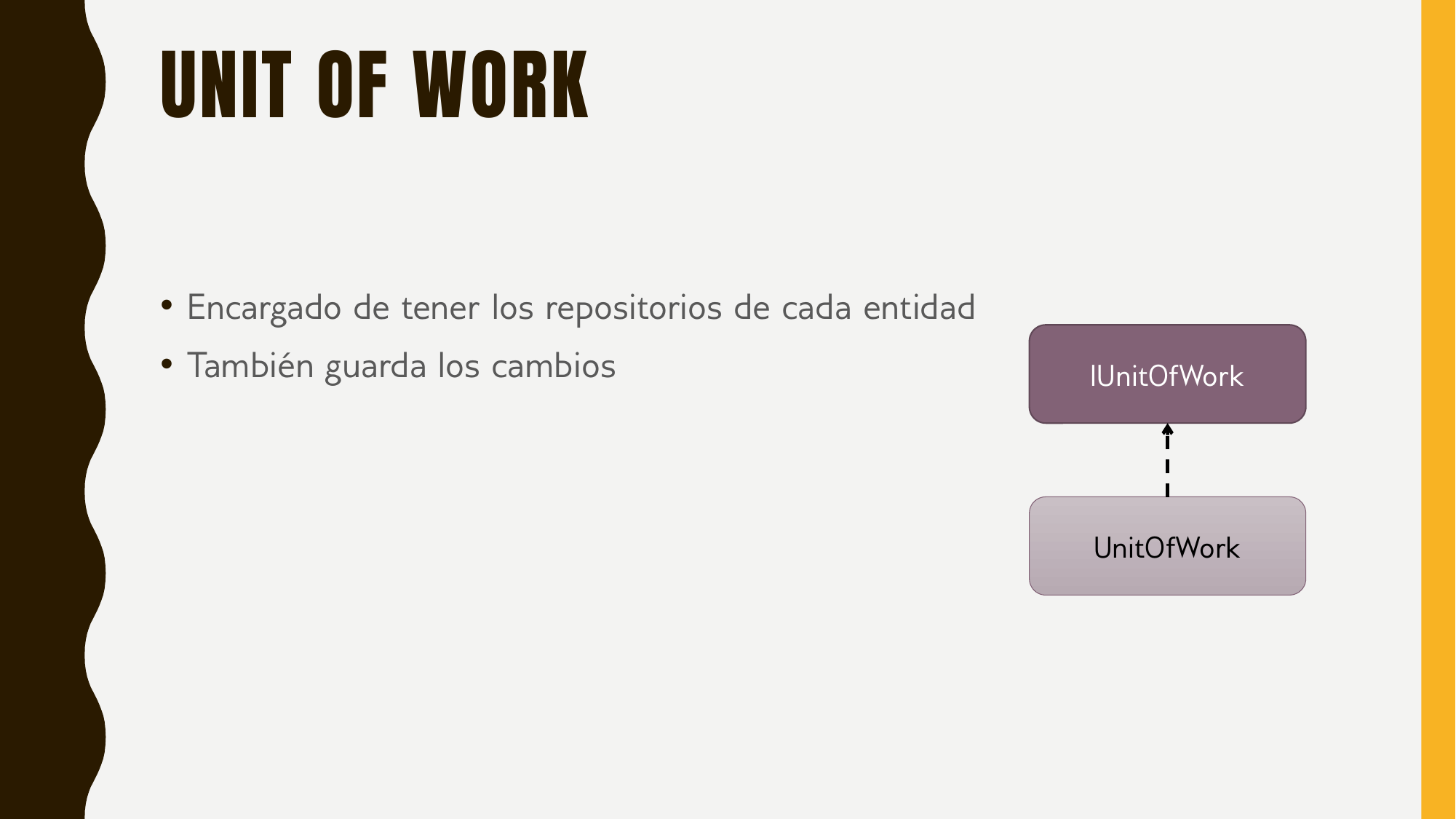

# Unit of work
Encargado de tener los repositorios de cada entidad
También guarda los cambios
IUnitOfWork
UnitOfWork